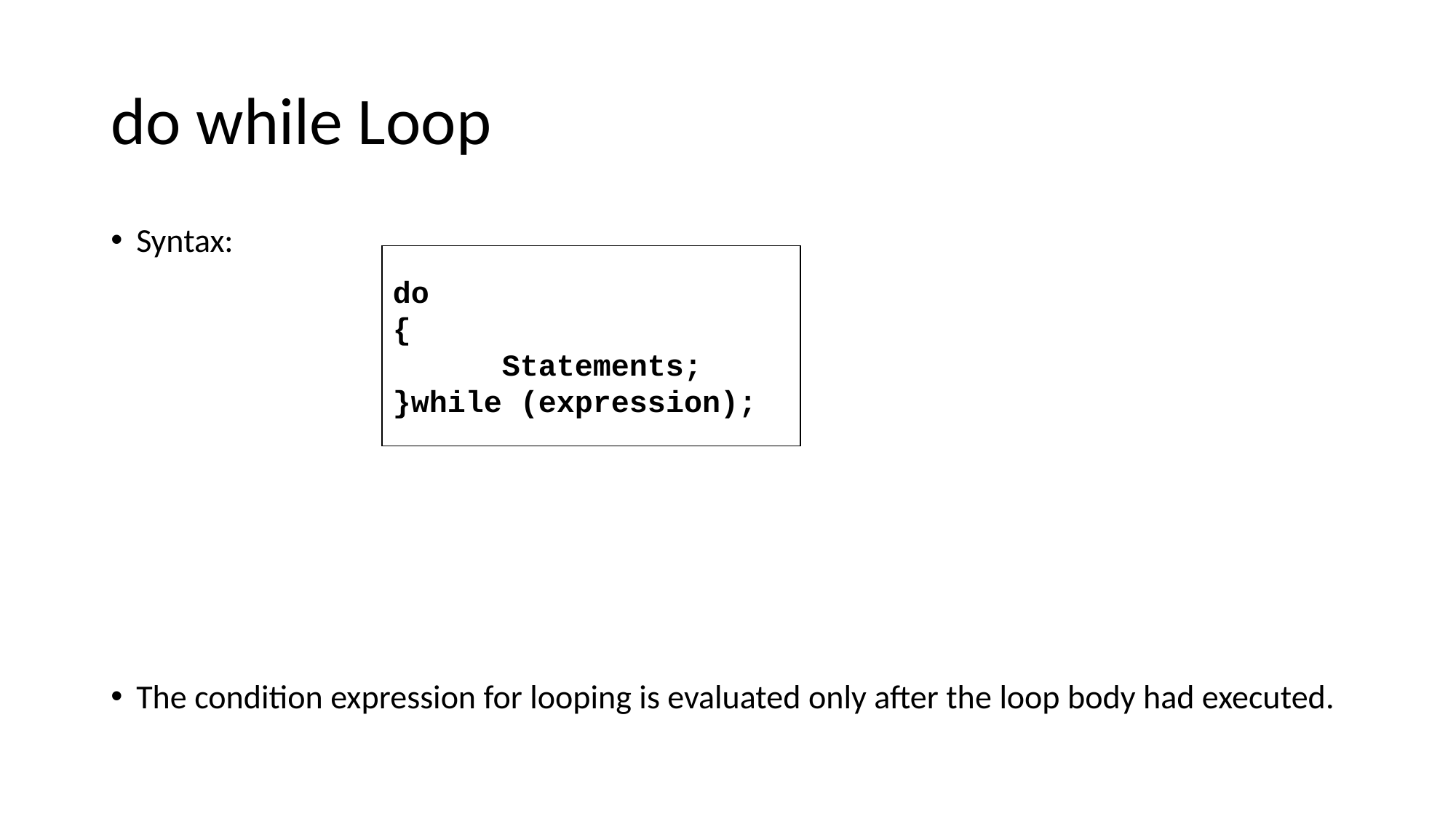

# do while Loop
Syntax:

The condition expression for looping is evaluated only after the loop body had executed.
do
{
	Statements;
}while (expression);